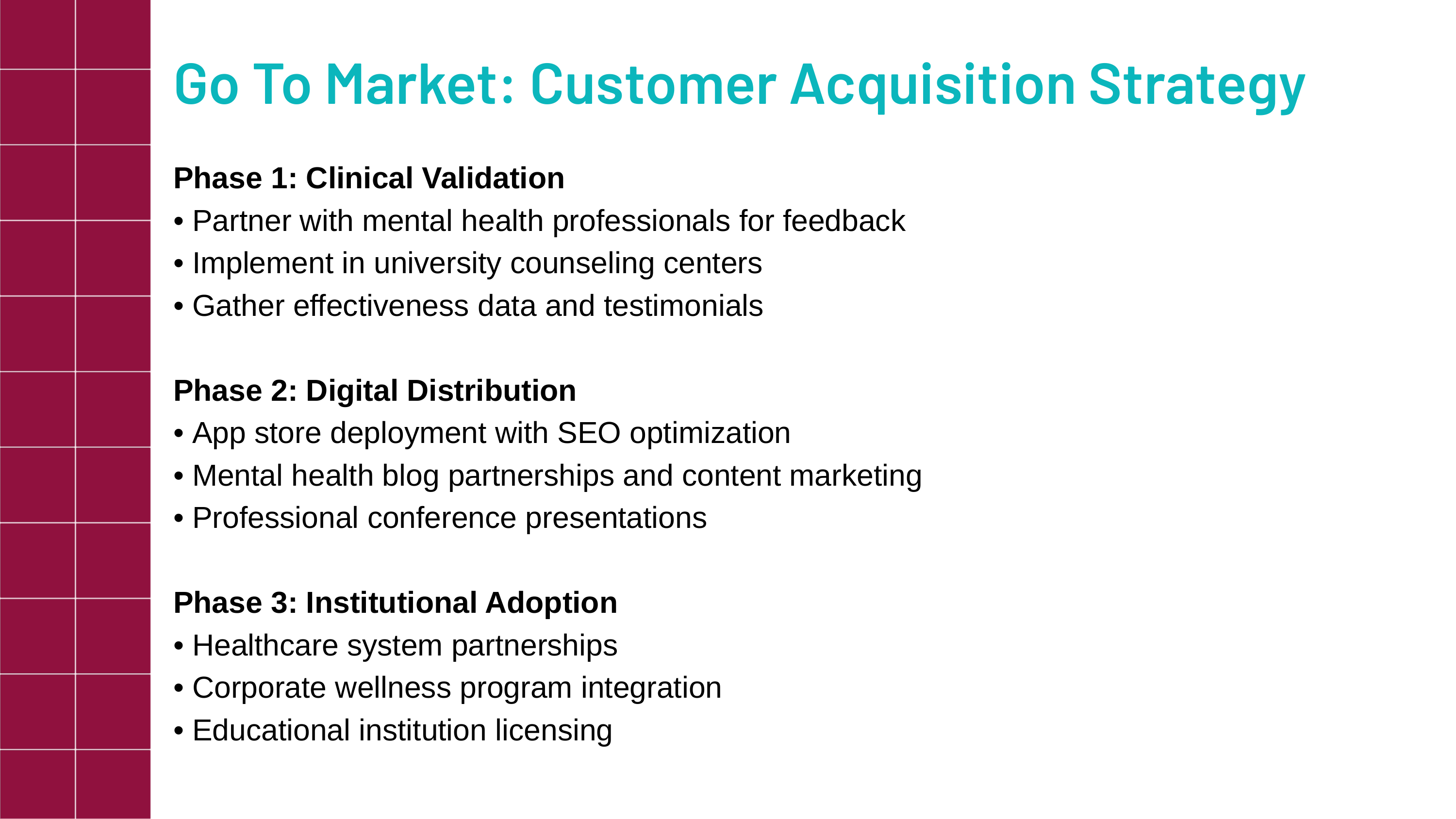

Go To Market: Customer Acquisition Strategy
Phase 1: Clinical Validation
• Partner with mental health professionals for feedback
• Implement in university counseling centers
• Gather effectiveness data and testimonials

Phase 2: Digital Distribution
• App store deployment with SEO optimization
• Mental health blog partnerships and content marketing
• Professional conference presentations

Phase 3: Institutional Adoption
• Healthcare system partnerships
• Corporate wellness program integration
• Educational institution licensing